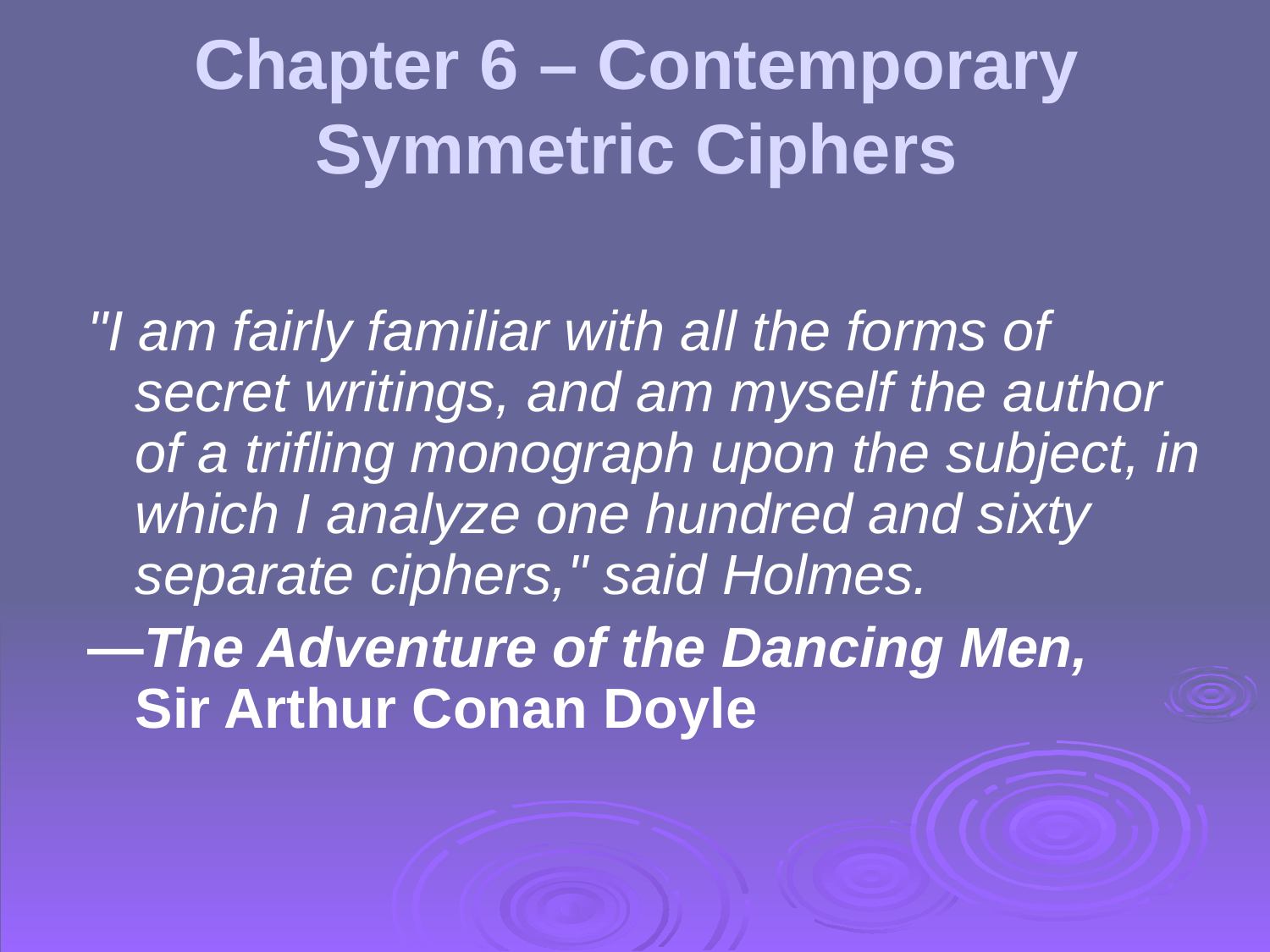

# Chapter 6 – Contemporary Symmetric Ciphers
"I am fairly familiar with all the forms of secret writings, and am myself the author of a trifling monograph upon the subject, in which I analyze one hundred and sixty separate ciphers," said Holmes.
—The Adventure of the Dancing Men,   Sir Arthur Conan Doyle